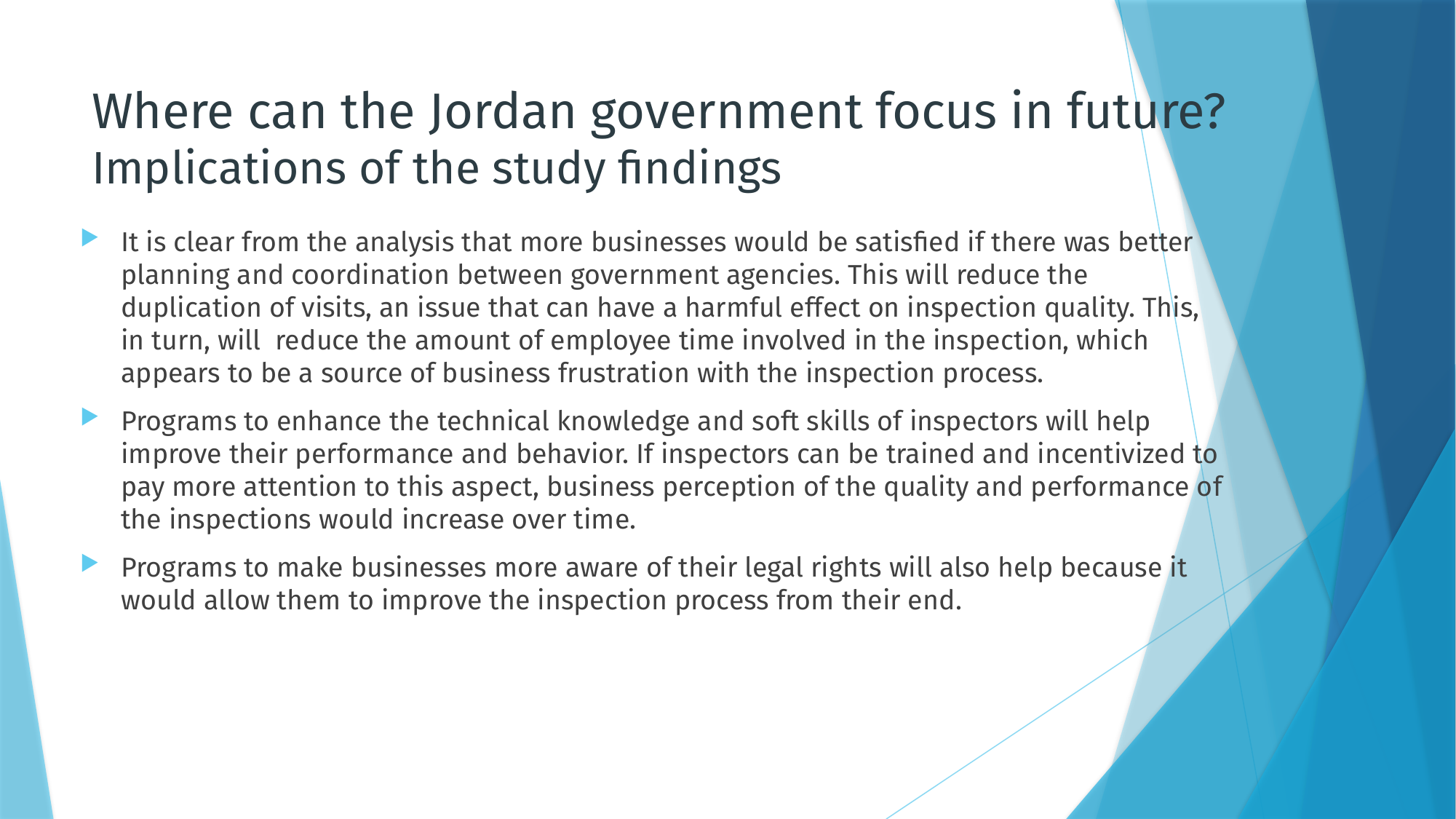

# Where can the Jordan government focus in future? Implications of the study findings
It is clear from the analysis that more businesses would be satisfied if there was better planning and coordination between government agencies. This will reduce the duplication of visits, an issue that can have a harmful effect on inspection quality. This, in turn, will  reduce the amount of employee time involved in the inspection, which appears to be a source of business frustration with the inspection process.
Programs to enhance the technical knowledge and soft skills of inspectors will help improve their performance and behavior. If inspectors can be trained and incentivized to pay more attention to this aspect, business perception of the quality and performance of the inspections would increase over time.
Programs to make businesses more aware of their legal rights will also help because it would allow them to improve the inspection process from their end.